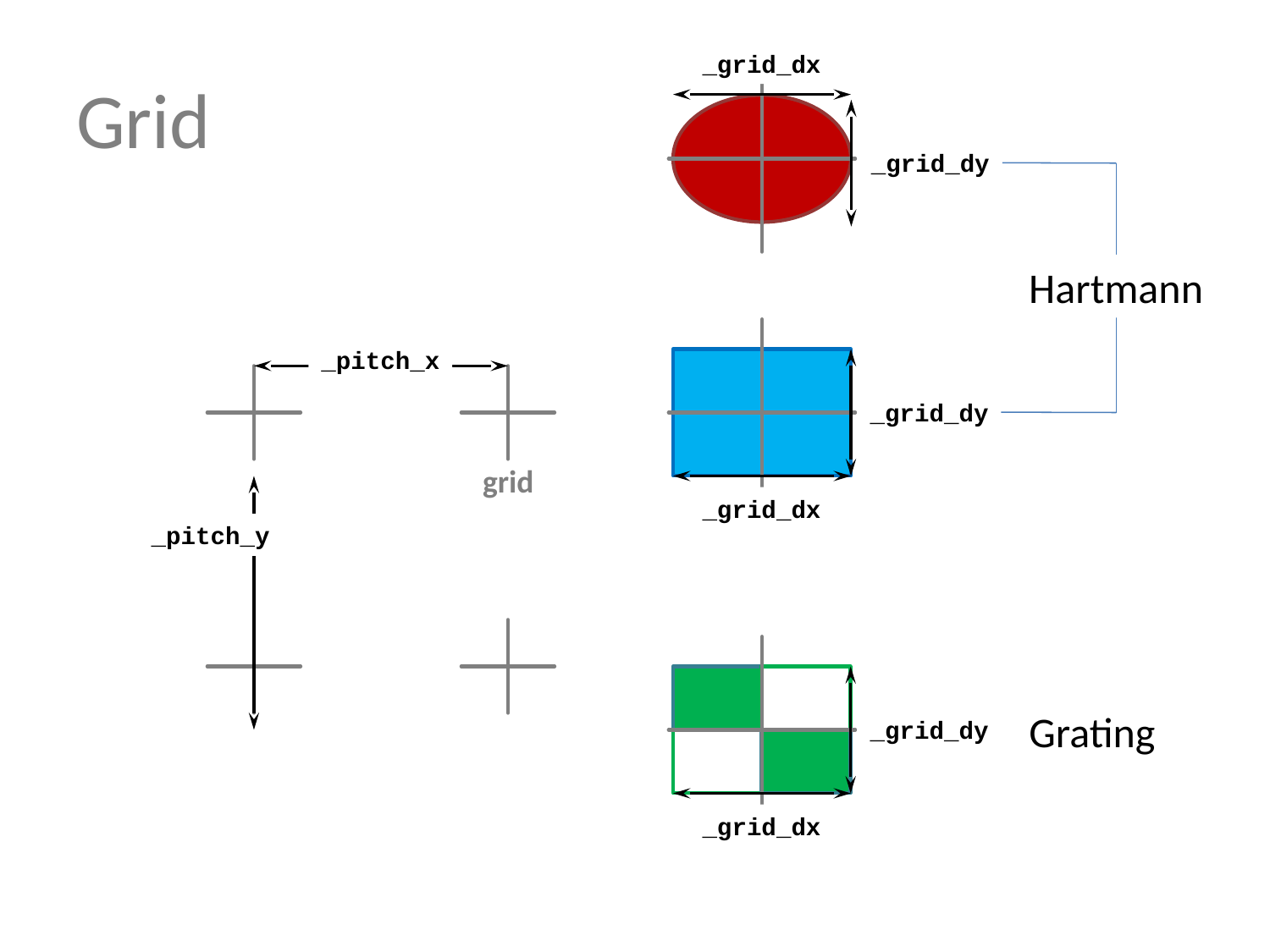

_grid_dx

_grid_dy
# Grid
Hartmann

_grid_dy
_grid_dx
_pitch_x

grid
_pitch_y

_grid_dy

_grid_dx
Grating